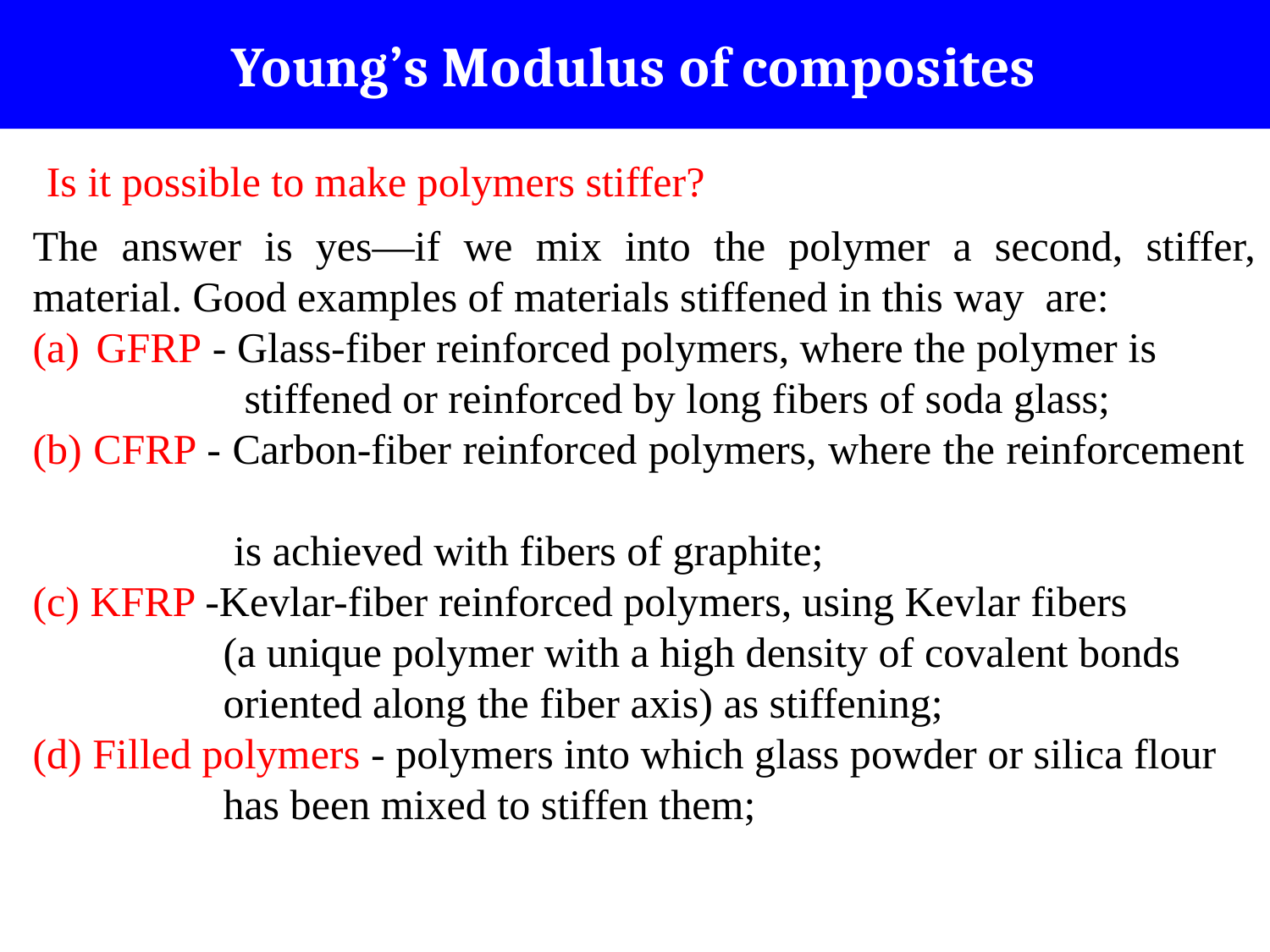

# Young’s Modulus of composites
Is it possible to make polymers stiffer?
The answer is yes—if we mix into the polymer a second, stiffer, material. Good examples of materials stiffened in this way  are:
GFRP - Glass-fiber reinforced polymers, where the polymer is
                    stiffened or reinforced by long fibers of soda glass;
(b) CFRP - Carbon-fiber reinforced polymers, where the reinforcement
                   is achieved with fibers of graphite;
(c) KFRP -Kevlar-fiber reinforced polymers, using Kevlar fibers
                  (a unique polymer with a high density of covalent bonds
                  oriented along the fiber axis) as stiffening;
(d) Filled polymers - polymers into which glass powder or silica flour
                  has been mixed to stiffen them;